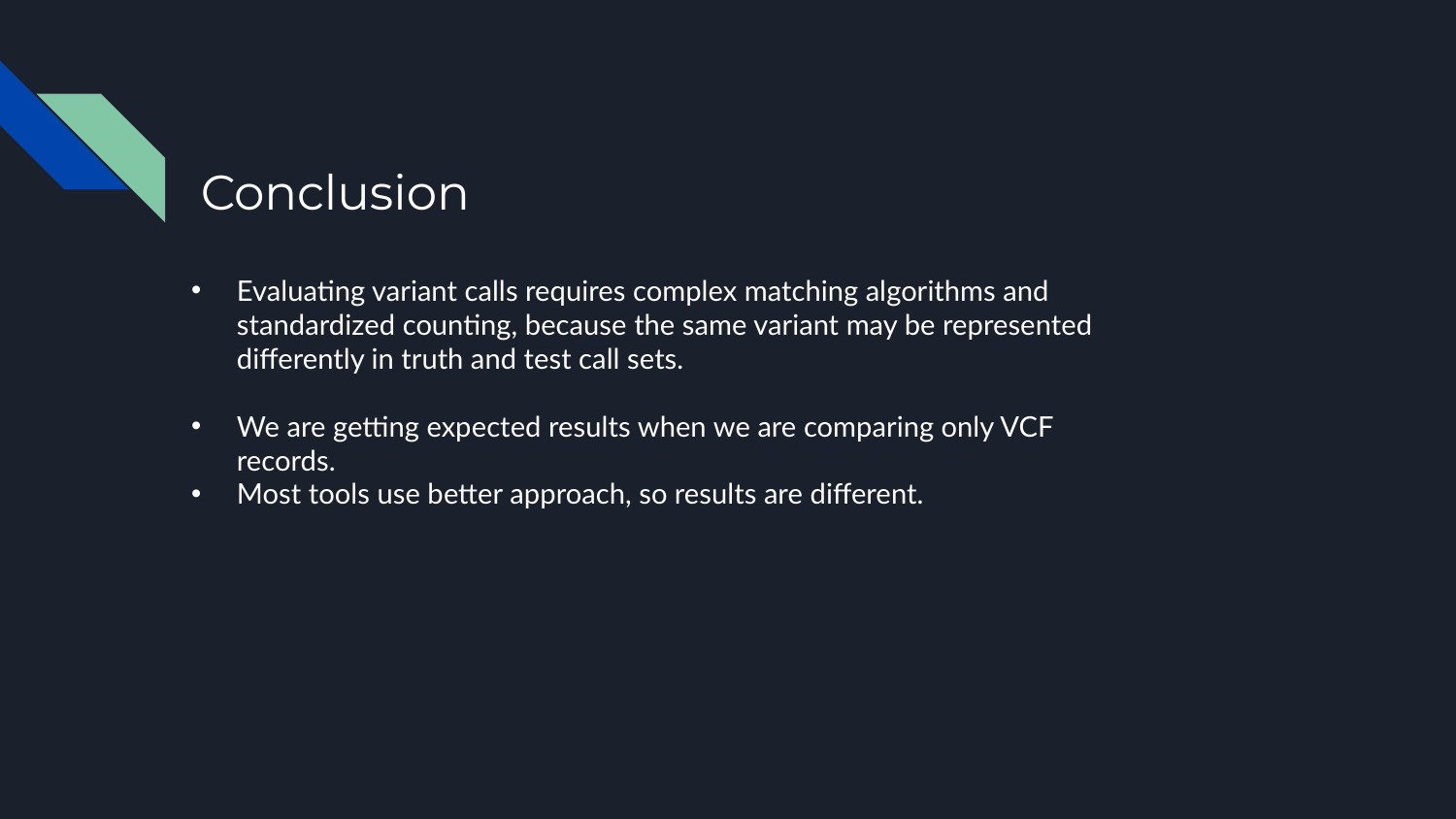

# Conclusion
Evaluating variant calls requires complex matching algorithms and standardized counting, because the same variant may be represented differently in truth and test call sets.

We are getting expected results when we are comparing only VCF records.
Most tools use better approach, so results are different.